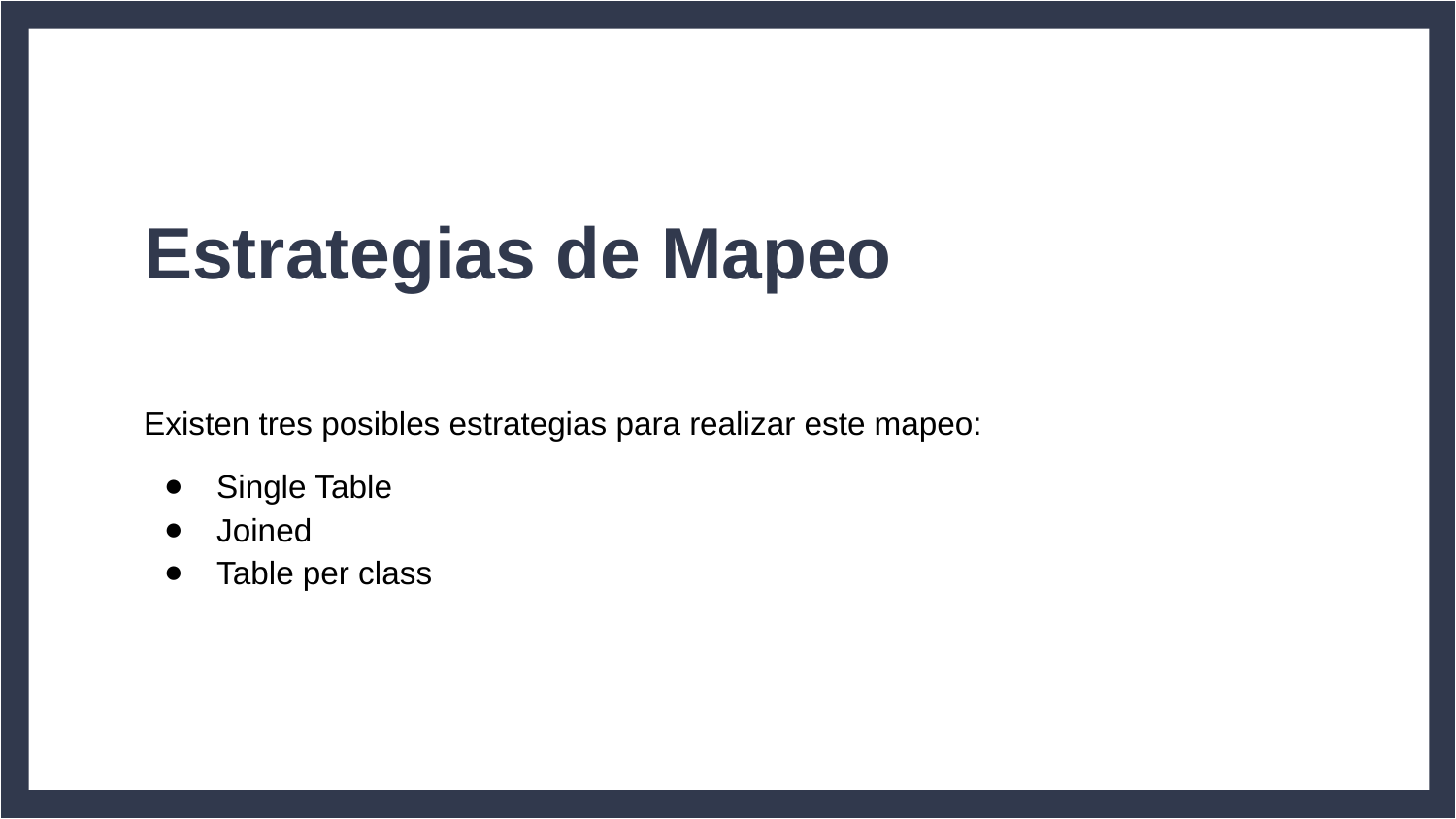

# Estrategias de Mapeo
Existen tres posibles estrategias para realizar este mapeo:
Single Table
Joined
Table per class